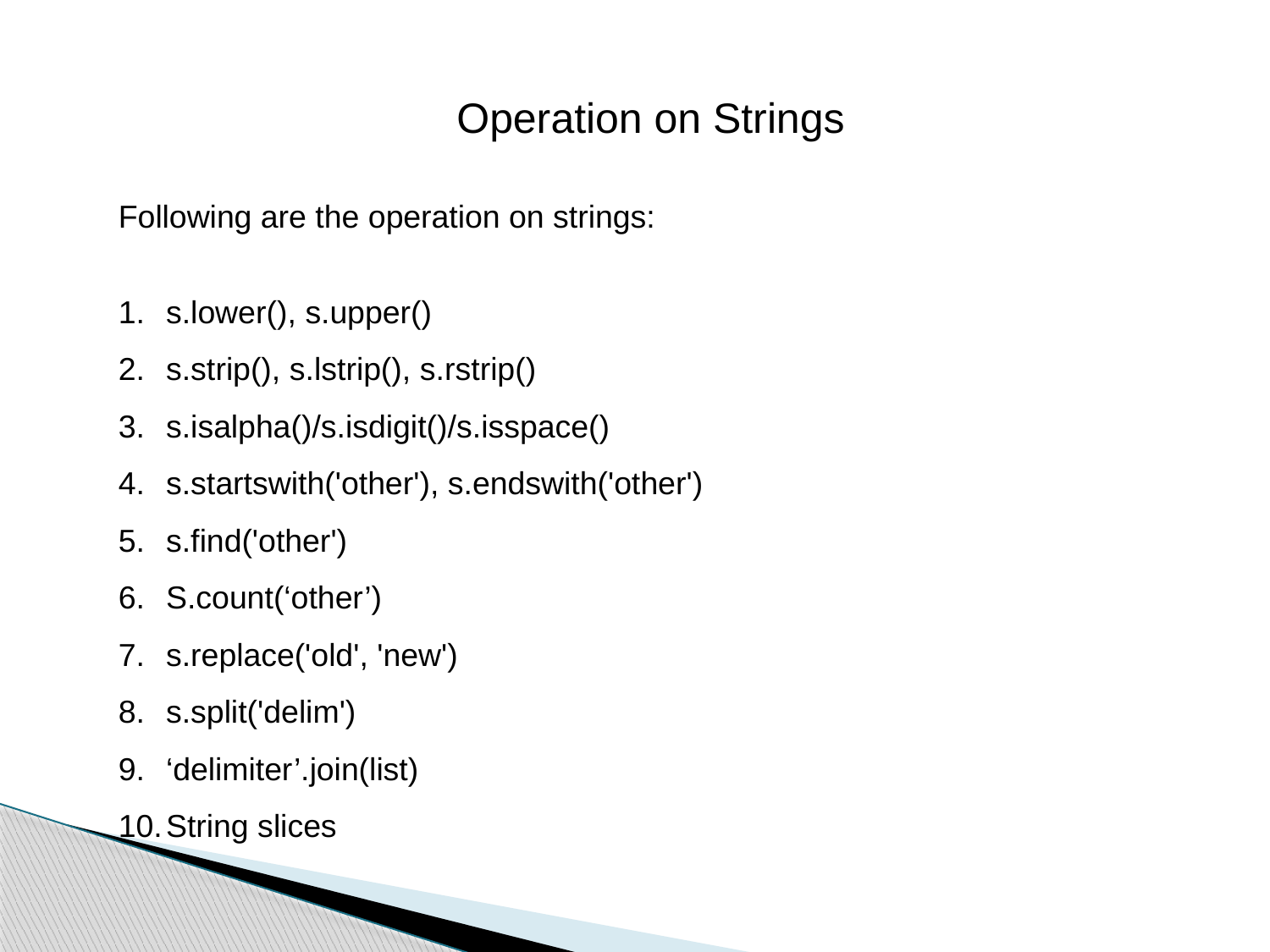

Operation on Strings
Following are the operation on strings:

s.lower(), s.upper()
s.strip(), s.lstrip(), s.rstrip()
s.isalpha()/s.isdigit()/s.isspace()
s.startswith('other'), s.endswith('other')
s.find('other')
S.count(‘other’)
s.replace('old', 'new')
s.split('delim')
‘delimiter’.join(list)
String slices